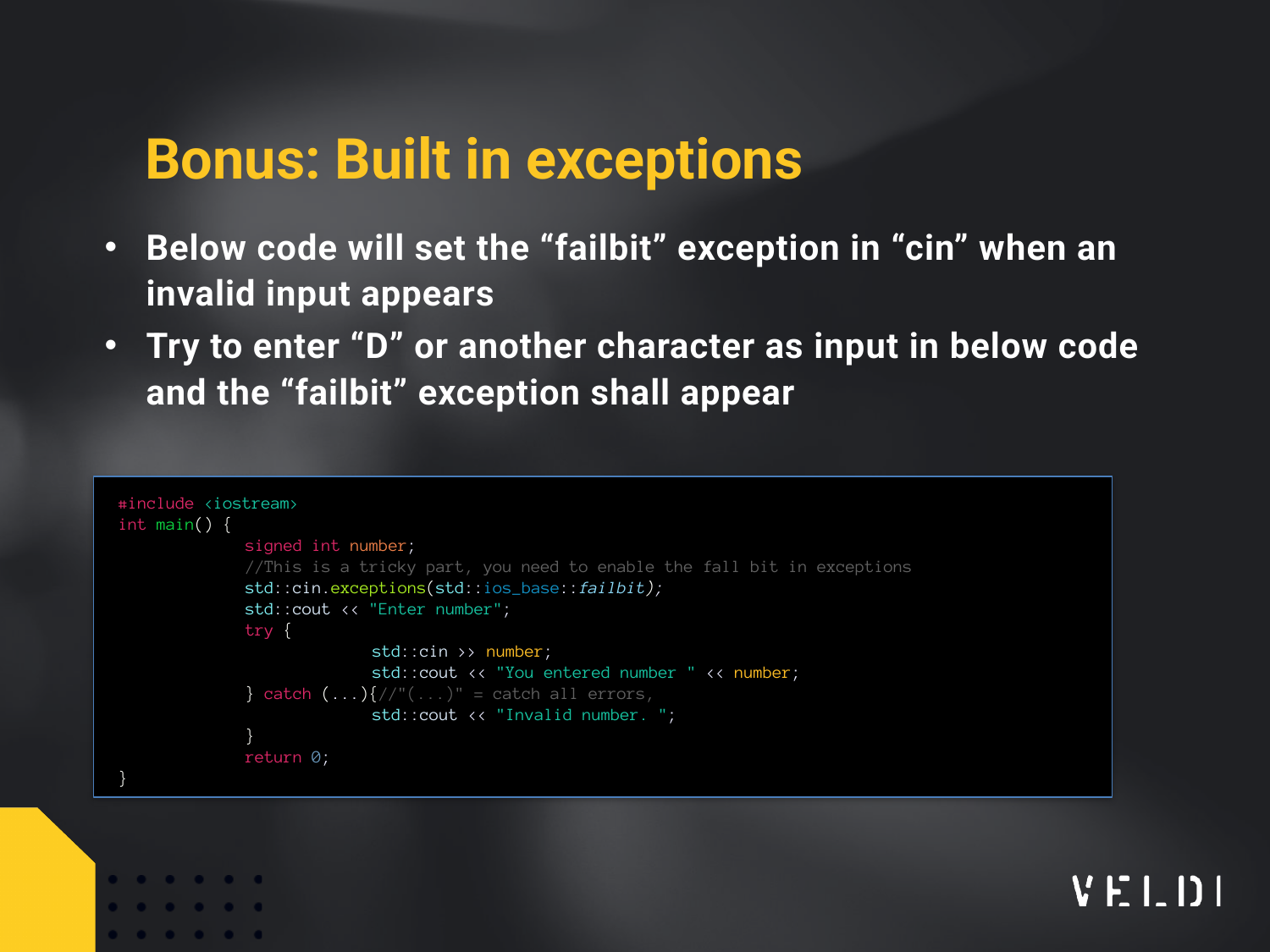

Bonus: Built in exceptions
Below code will set the “failbit” exception in “cin” when an invalid input appears
Try to enter “D” or another character as input in below code and the “failbit” exception shall appear

#include <iostream>
int main() {
	signed int number;
	//This is a tricky part, you need to enable the fall bit in exceptions
	std::cin.exceptions(std::ios_base::failbit);
	std::cout << "Enter number";
	try {
		std::cin >> number;
		std::cout << "You entered number " << number;
	} catch (...){//"(...)" = catch all errors,
		std::cout << "Invalid number. ";
	}
	return 0;
}